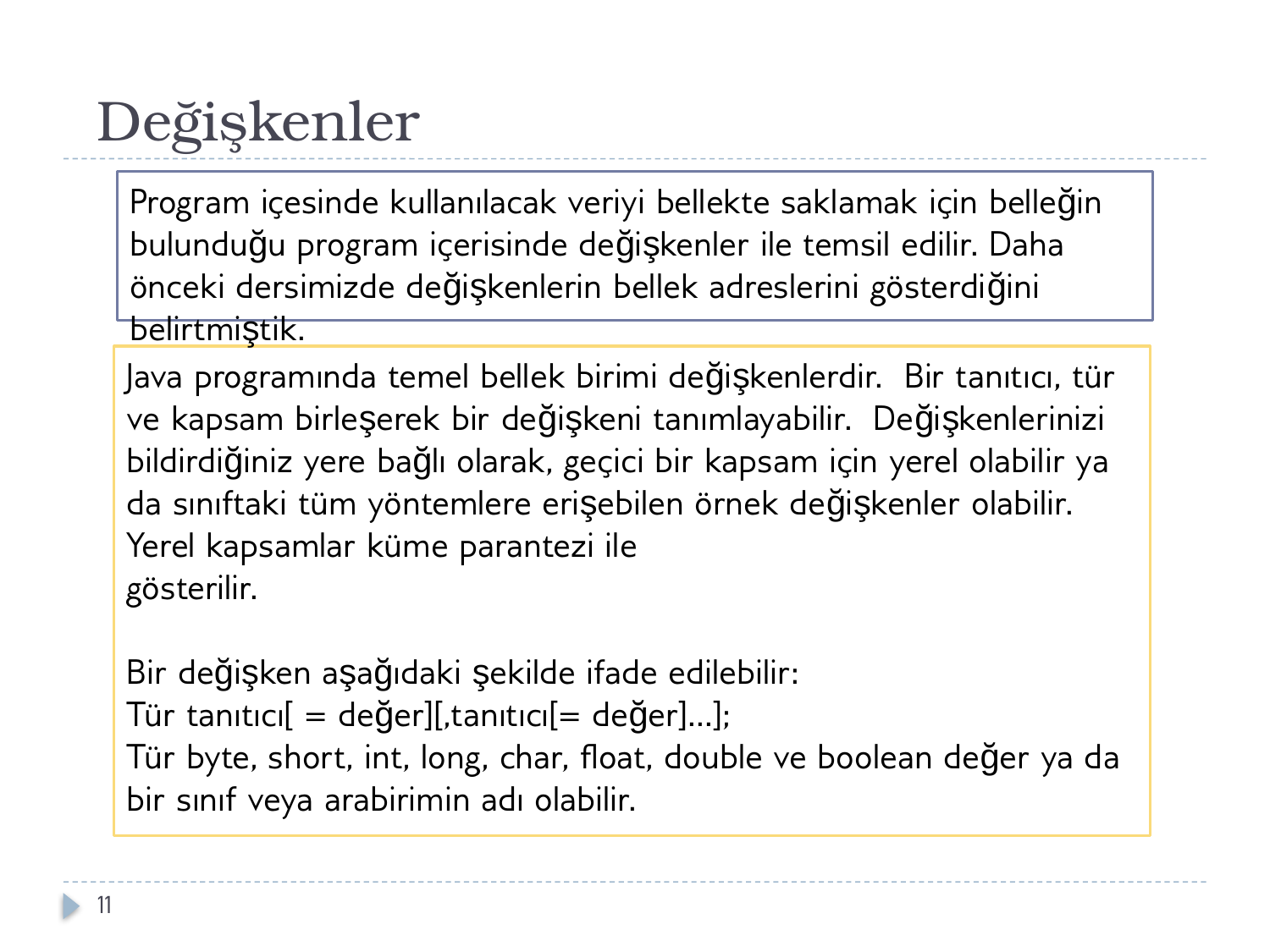

Değişken, sabit tanımlamaları gerçekleştirebilir
Değişkenler
Program içesinde kullanılacak veriyi bellekte saklamak için belleğin bulunduğu program içerisinde değişkenler ile temsil edilir. Daha önceki dersimizde değişkenlerin bellek adreslerini gösterdiğini belirtmiştik.
Java programında temel bellek birimi değişkenlerdir.  Bir tanıtıcı, tür ve kapsam birleşerek bir değişkeni tanımlayabilir.  Değişkenlerinizi bildirdiğiniz yere bağlı olarak, geçici bir kapsam için yerel olabilir ya da sınıftaki tüm yöntemlere erişebilen örnek değişkenler olabilir.  Yerel kapsamlar küme parantezi ile
gösterilir.

Bir değişken aşağıdaki şekilde ifade edilebilir:
Tür tanıtıcı[ = değer][,tanıtıcı[= değer]...];
Tür byte, short, int, long, char, float, double ve boolean değer ya da bir sınıf veya arabirimin adı olabilir.
11